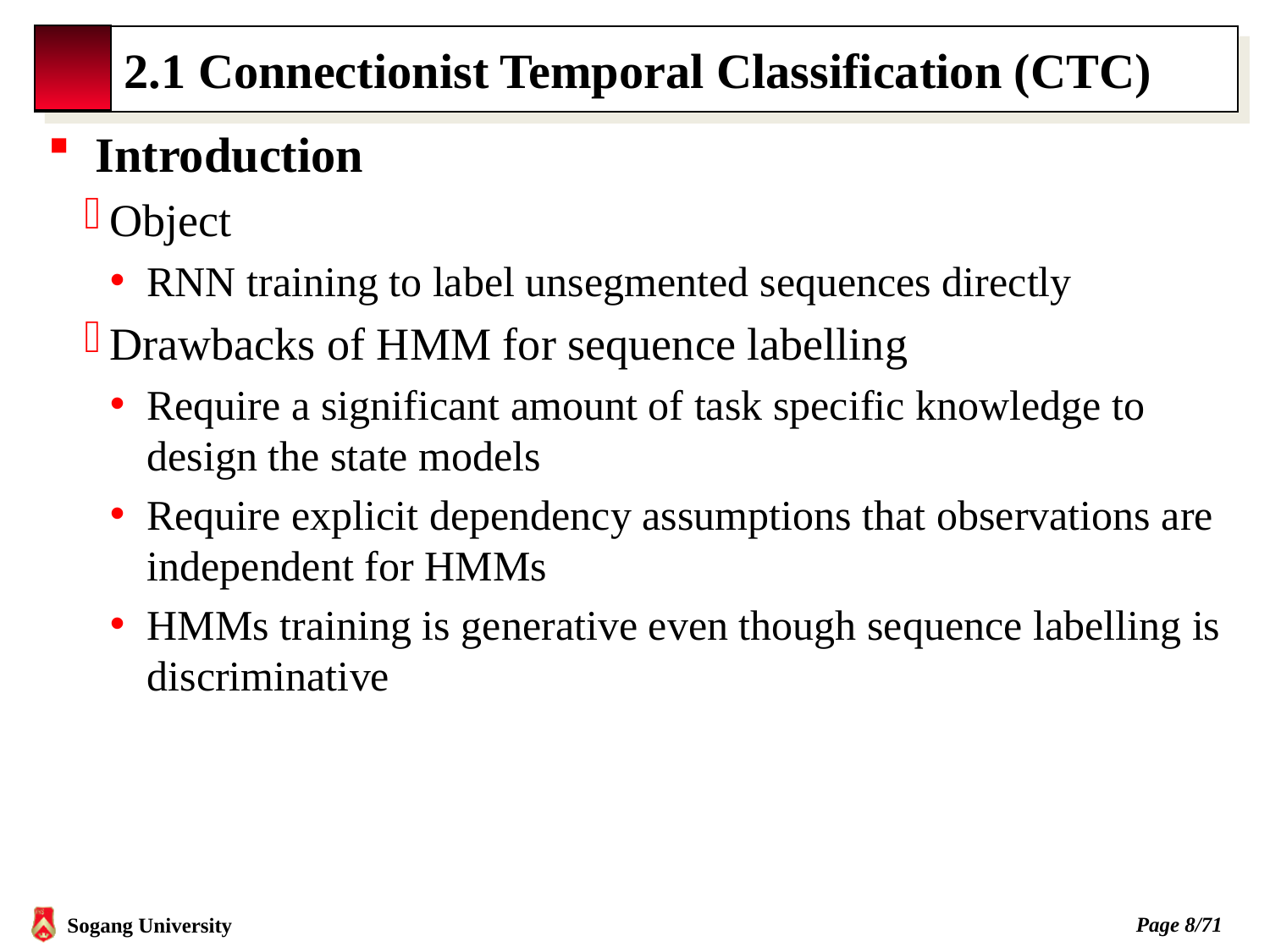

# 2.1 Connectionist Temporal Classification (CTC)
Introduction
Object
RNN training to label unsegmented sequences directly
Drawbacks of HMM for sequence labelling
Require a significant amount of task specific knowledge to design the state models
Require explicit dependency assumptions that observations are independent for HMMs
HMMs training is generative even though sequence labelling is discriminative

Page 8/71